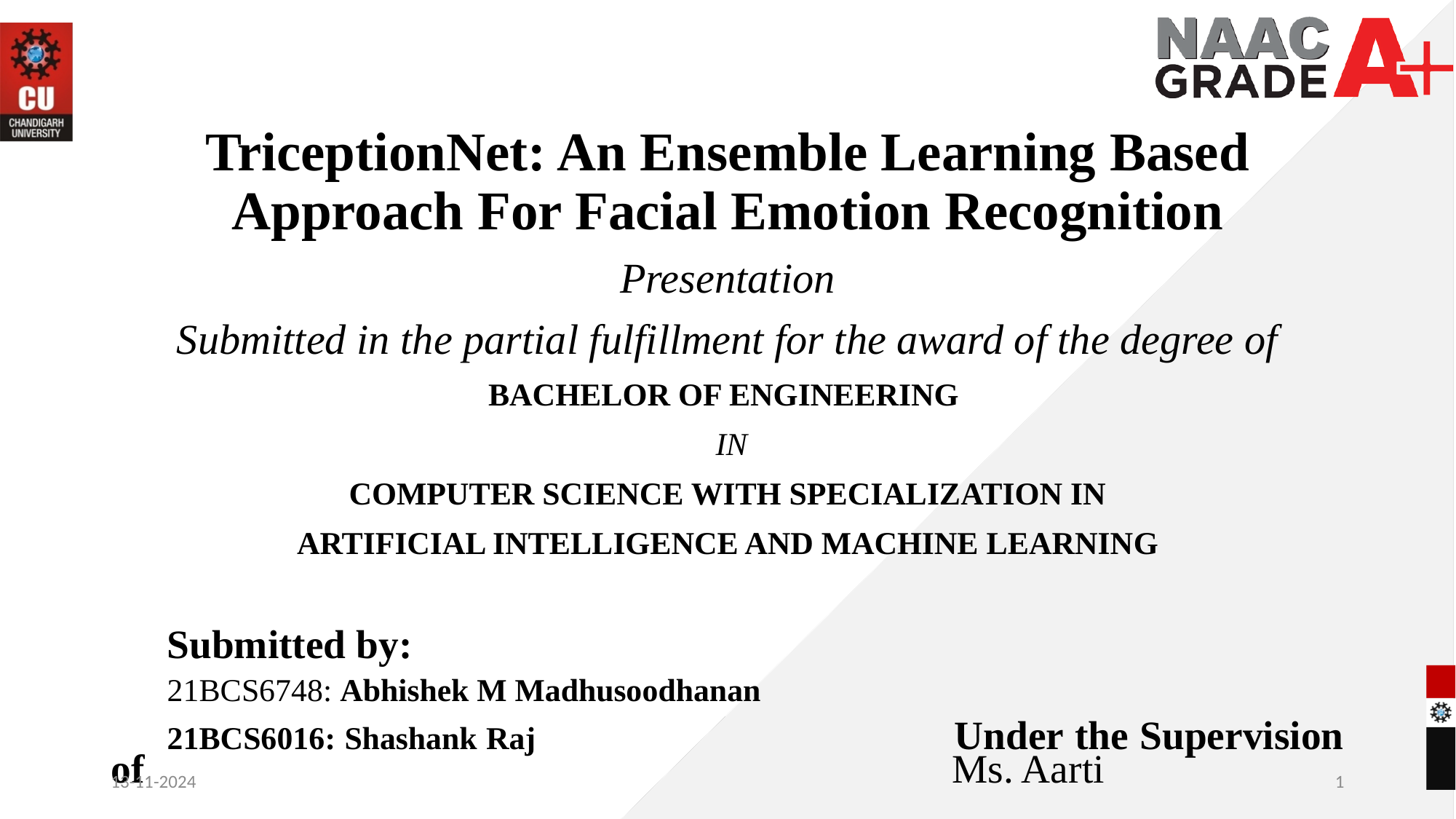

TriceptionNet: An Ensemble Learning Based Approach For Facial Emotion Recognition
Presentation
Submitted in the partial fulfillment for the award of the degree of
BACHELOR OF ENGINEERING
 IN
COMPUTER SCIENCE WITH SPECIALIZATION IN
ARTIFICIAL INTELLIGENCE AND MACHINE LEARNING

Submitted by:
21BCS6748: Abhishek M Madhusoodhanan
21BCS6016: Shashank Raj		                          Under the Supervision of					                             Ms. Aarti
13-11-2024
1